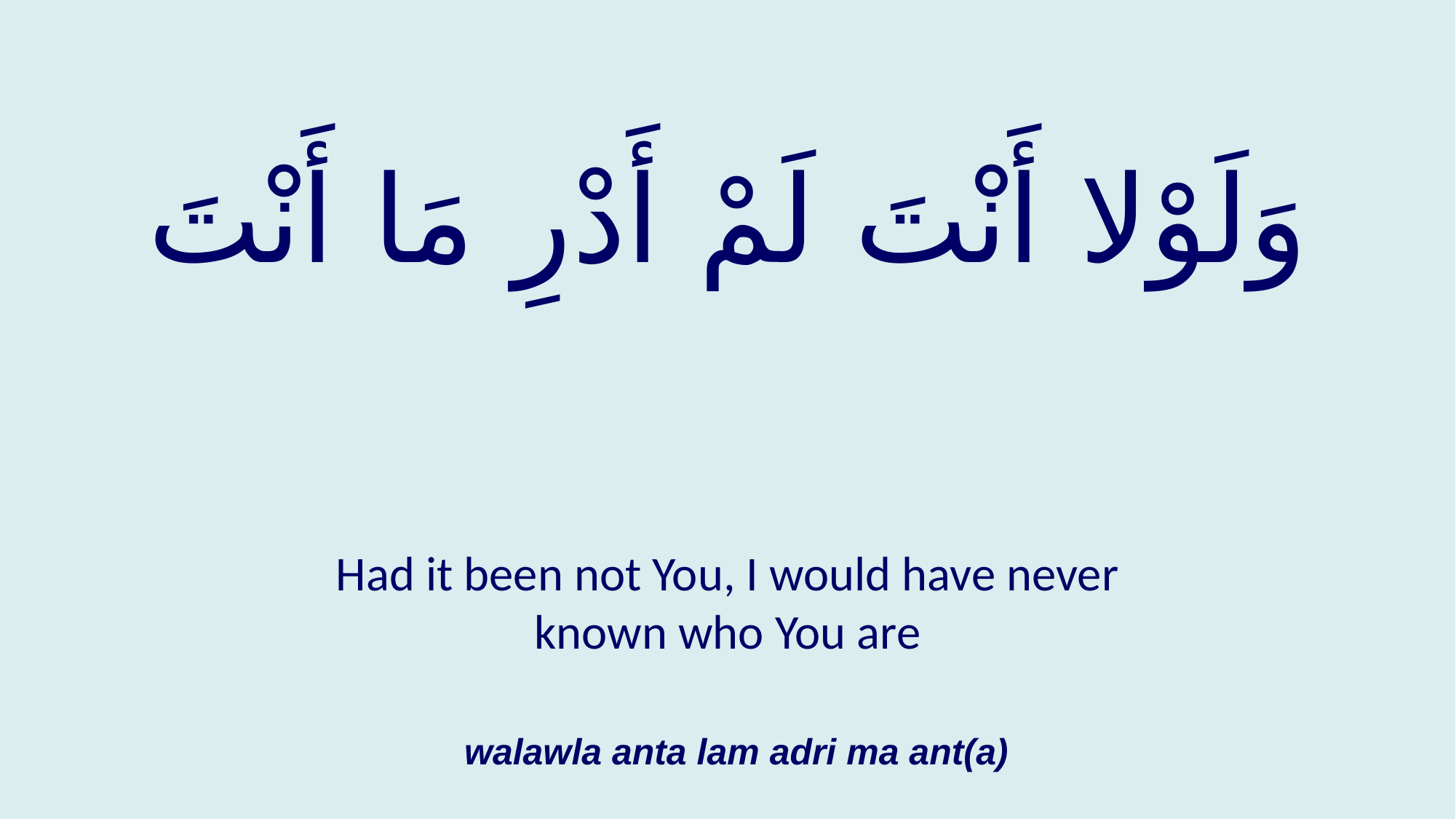

# وَلَوْلا أَنْتَ لَمْ أَدْرِ مَا أَنْتَ
Had it been not You, I would have never known who You are
walawla anta lam adri ma ant(a)